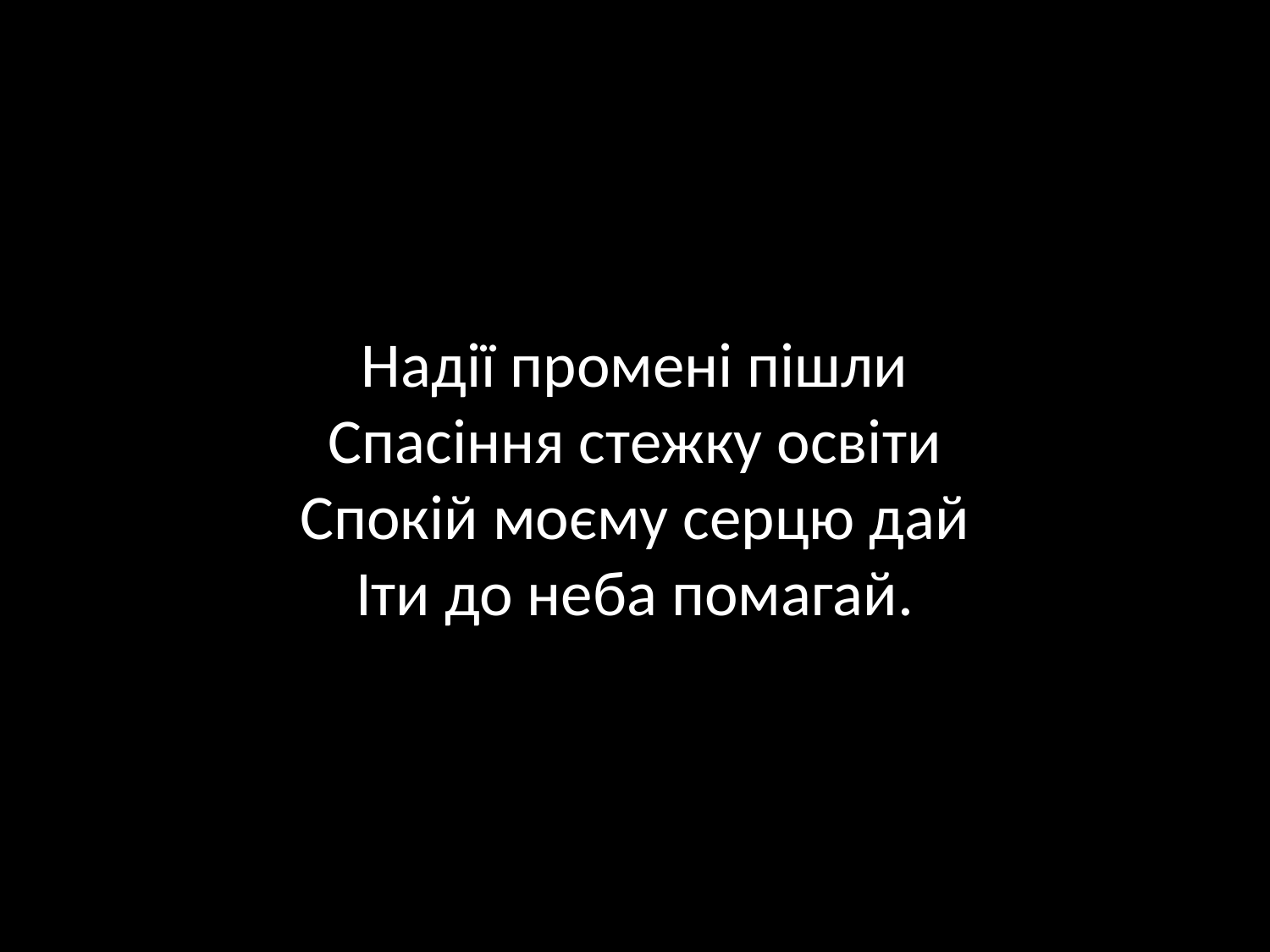

# Надії промені пішли Спасіння стежку освіти Спокій моєму серцю дай Іти до неба помагай.